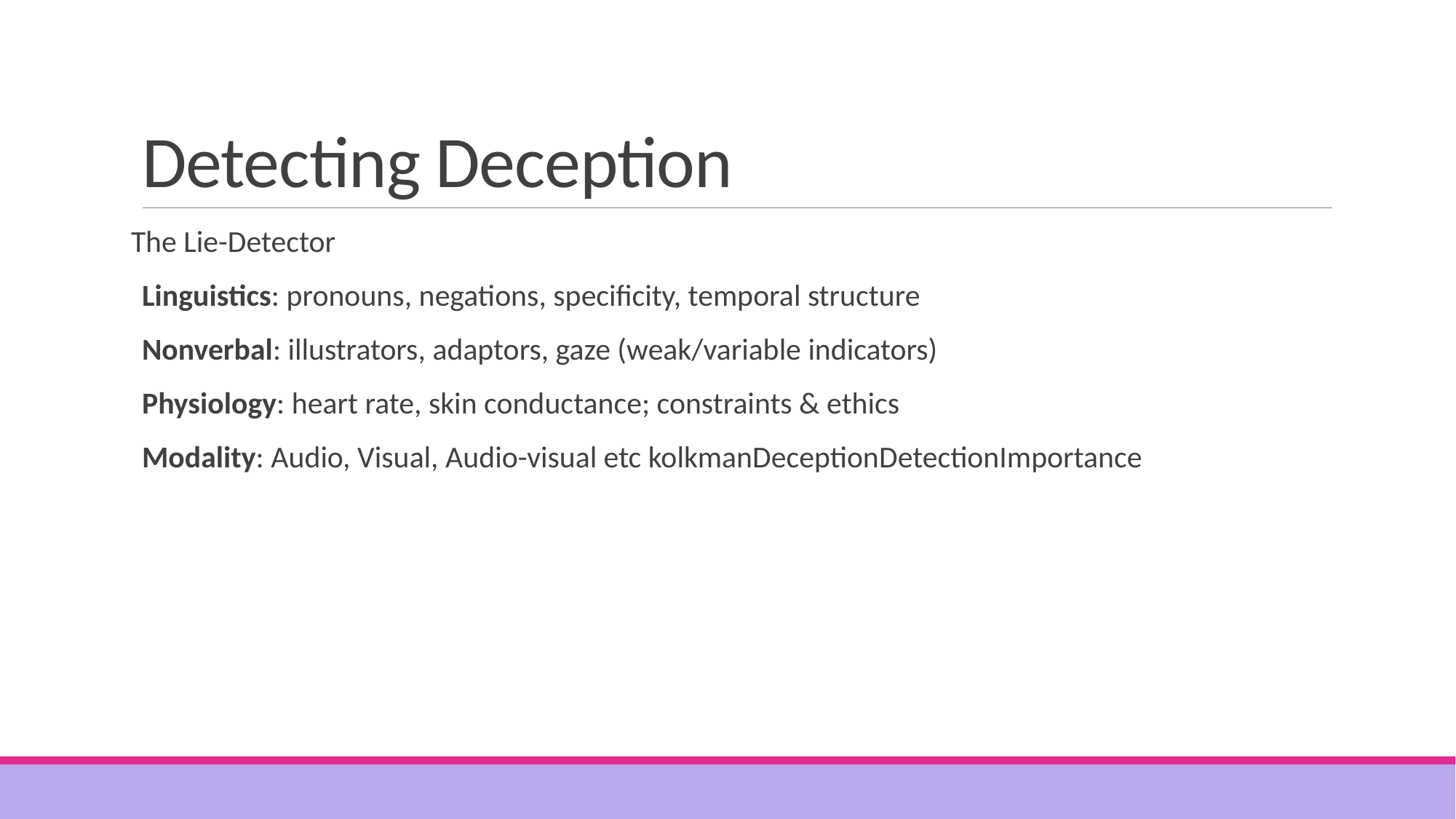

# Detecting Deception
The Lie-Detector
Linguistics: pronouns, negations, specificity, temporal structure
Nonverbal: illustrators, adaptors, gaze (weak/variable indicators)
Physiology: heart rate, skin conductance; constraints & ethics
Modality: Audio, Visual, Audio-visual etc kolkmanDeceptionDetectionImportance